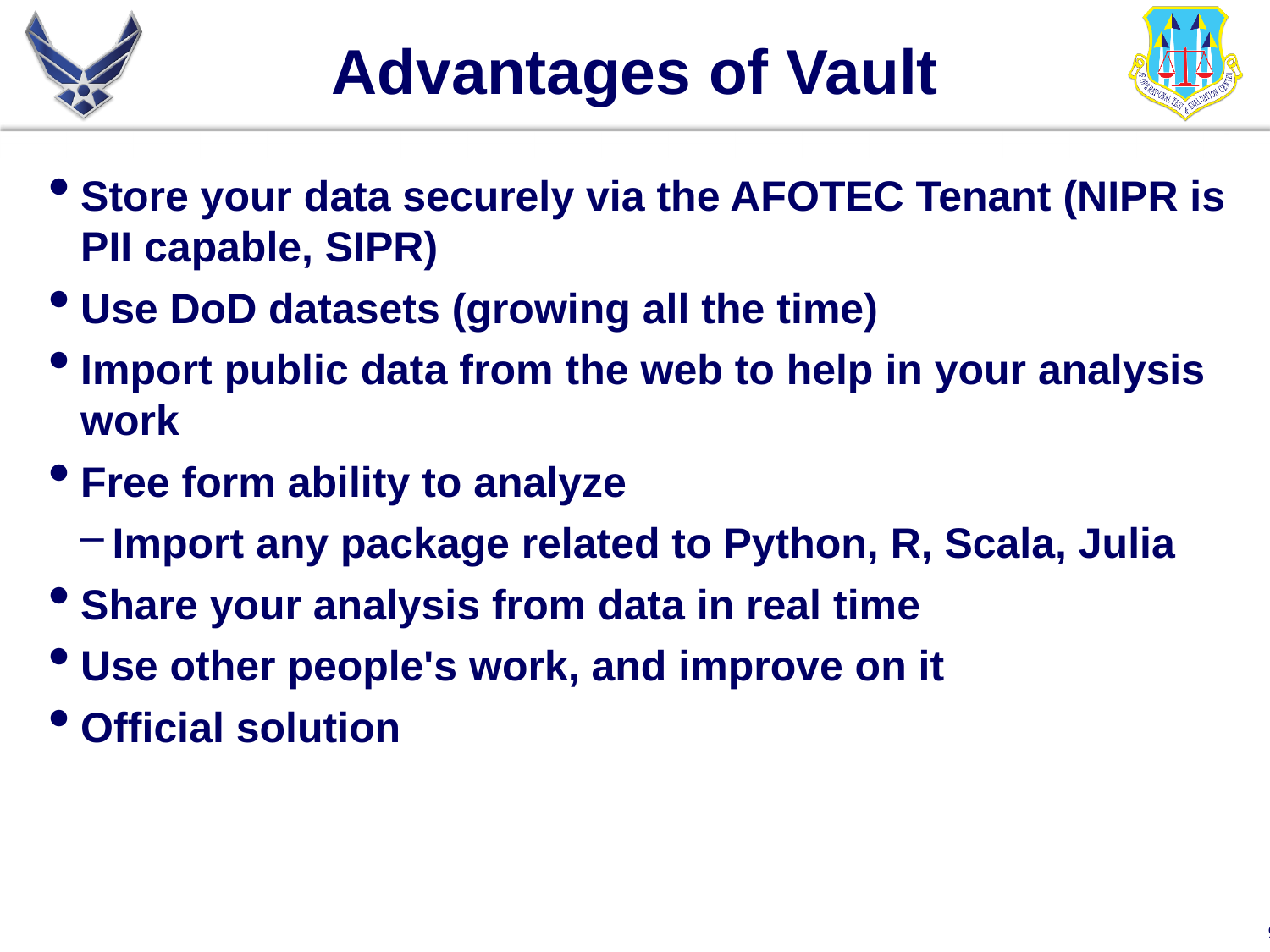

# Advantages of Vault
Store your data securely via the AFOTEC Tenant (NIPR is PII capable, SIPR)
Use DoD datasets (growing all the time)
Import public data from the web to help in your analysis work
Free form ability to analyze
Import any package related to Python, R, Scala, Julia
Share your analysis from data in real time
Use other people's work, and improve on it
Official solution